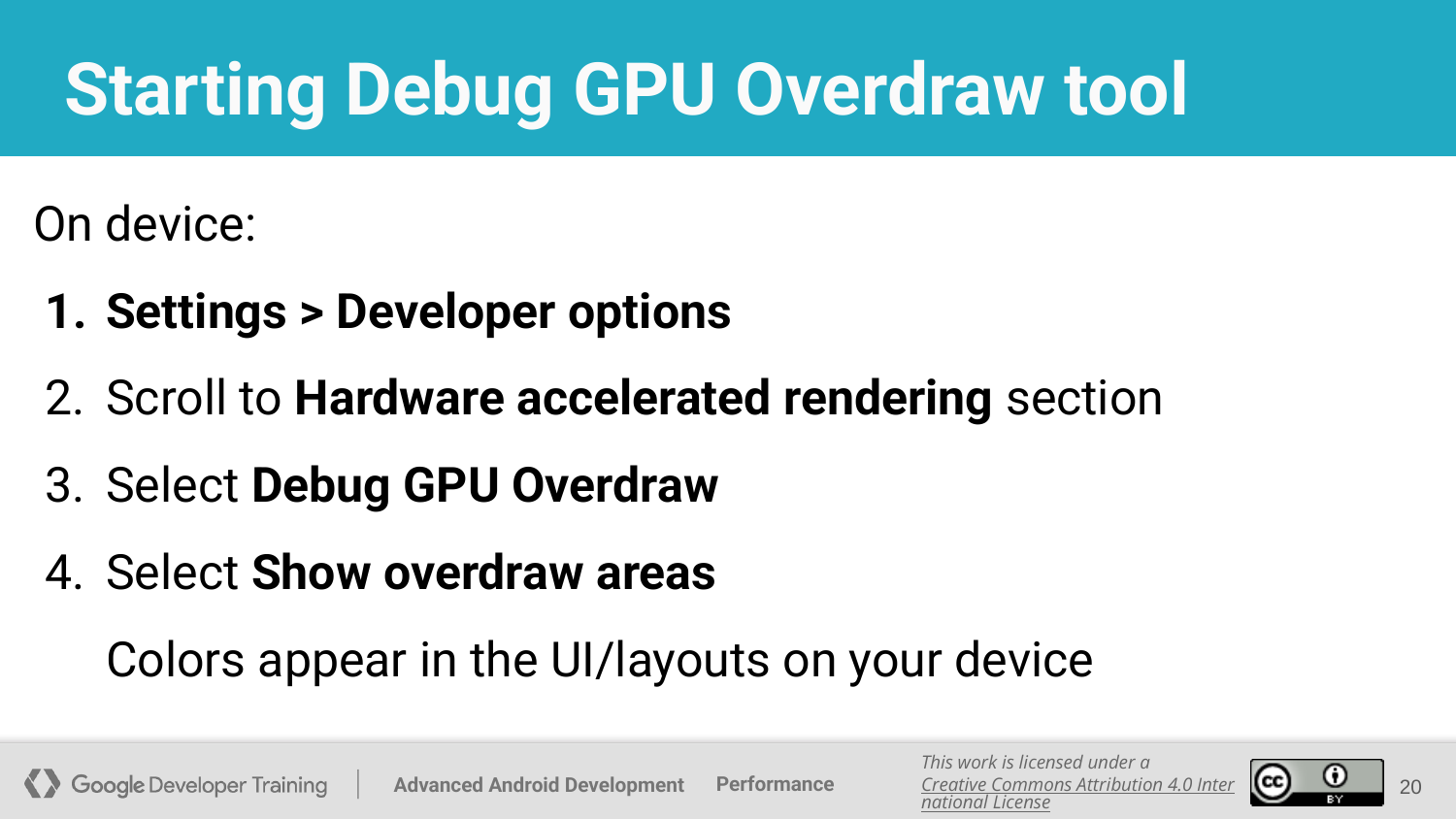

# Starting Debug GPU Overdraw tool
On device:
Settings > Developer options
Scroll to Hardware accelerated rendering section
Select Debug GPU Overdraw
Select Show overdraw areas
Colors appear in the UI/layouts on your device

20